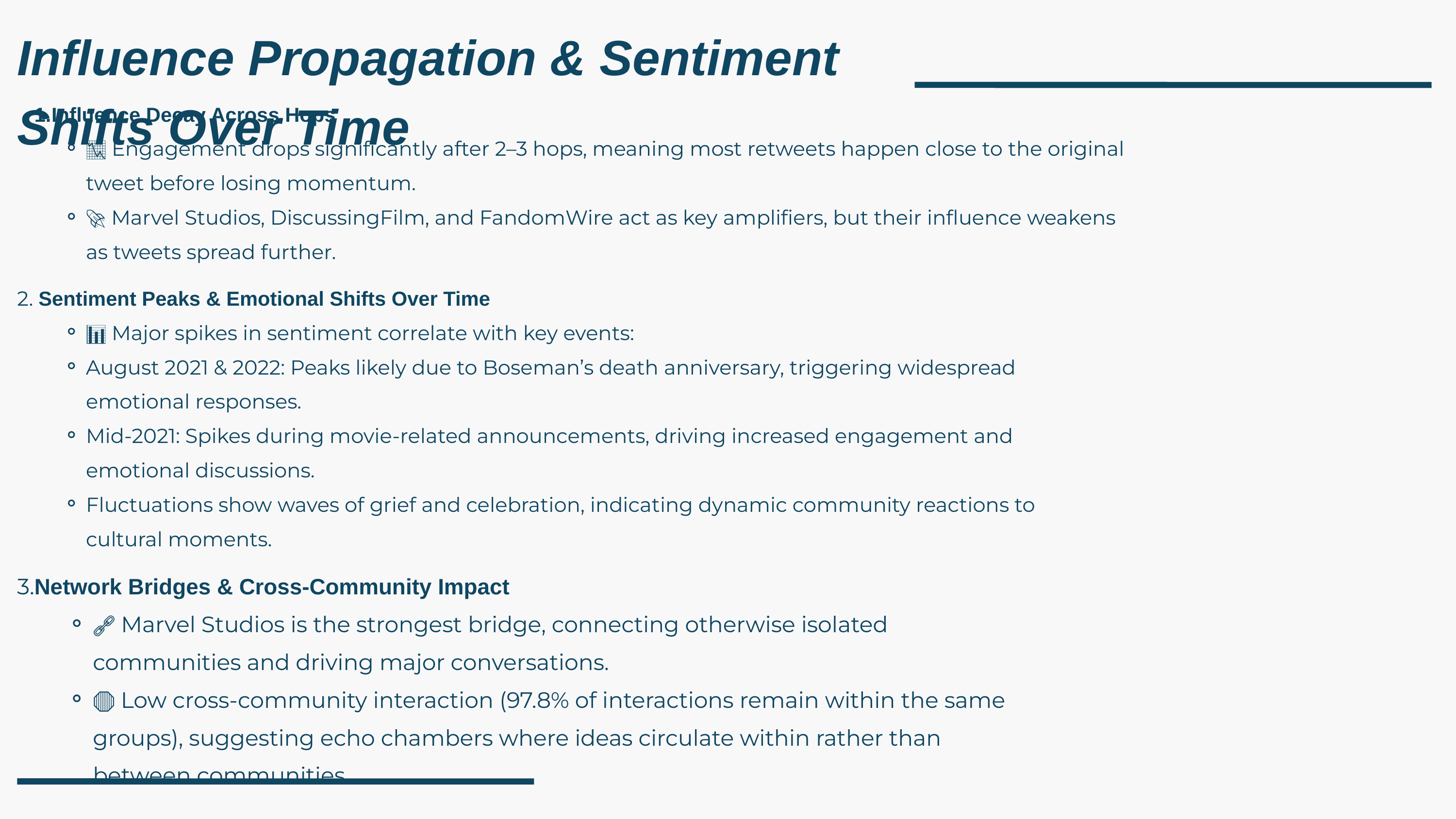

Influence Propagation & Sentiment Shifts Over Time

Influence Decay Across Hops
📉 Engagement drops significantly after 2–3 hops, meaning most retweets happen close to the original tweet before losing momentum.
🚀 Marvel Studios, DiscussingFilm, and FandomWire act as key amplifiers, but their influence weakens as tweets spread further.
2. Sentiment Peaks & Emotional Shifts Over Time
📊 Major spikes in sentiment correlate with key events:
August 2021 & 2022: Peaks likely due to Boseman’s death anniversary, triggering widespread emotional responses.
Mid-2021: Spikes during movie-related announcements, driving increased engagement and emotional discussions.
Fluctuations show waves of grief and celebration, indicating dynamic community reactions to cultural moments.
3.Network Bridges & Cross-Community Impact
🔗 Marvel Studios is the strongest bridge, connecting otherwise isolated communities and driving major conversations.
🛑 Low cross-community interaction (97.8% of interactions remain within the same groups), suggesting echo chambers where ideas circulate within rather than between communities.